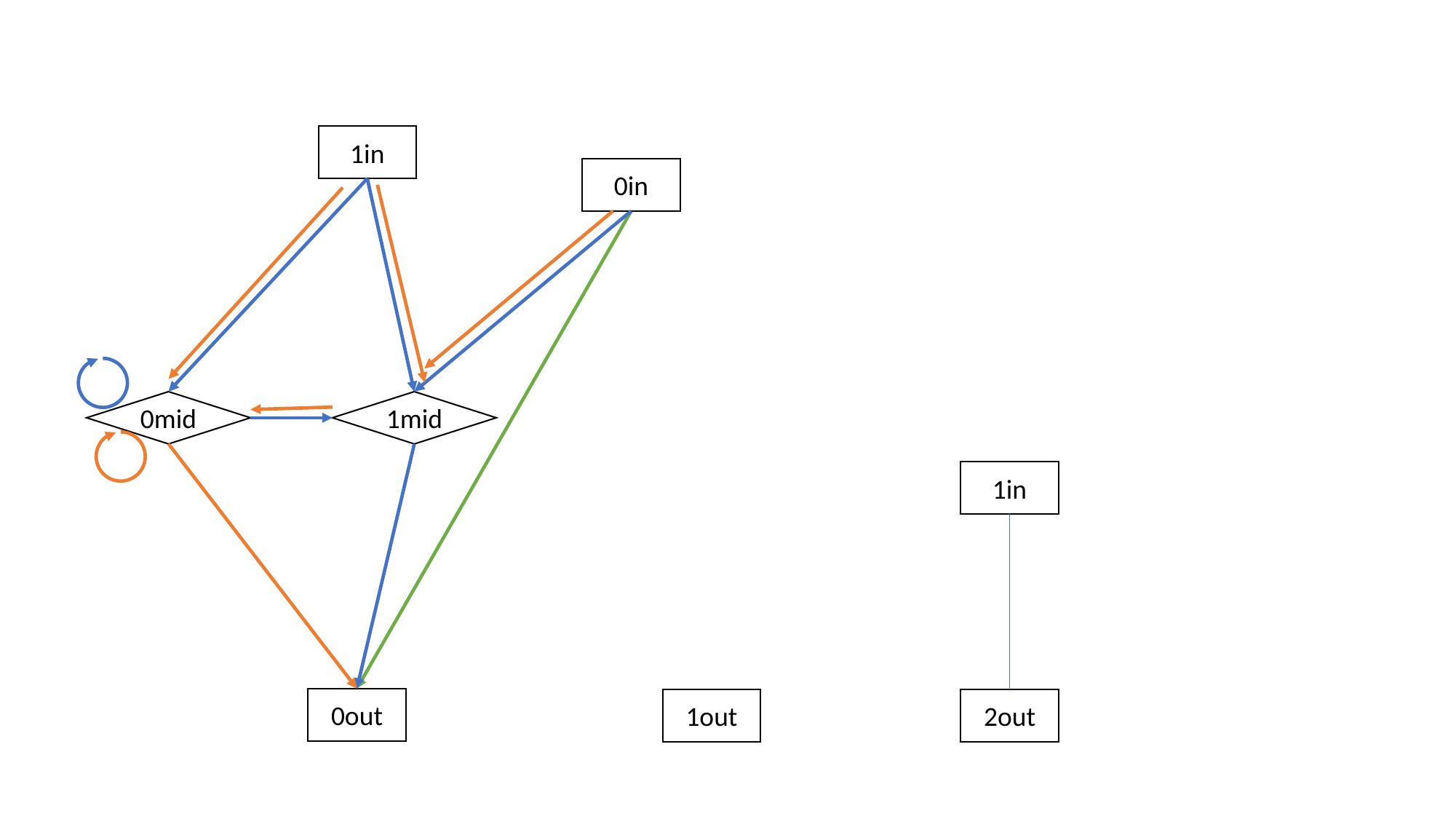

1in
0in

0mid
1mid

1in
0out
1out
2out